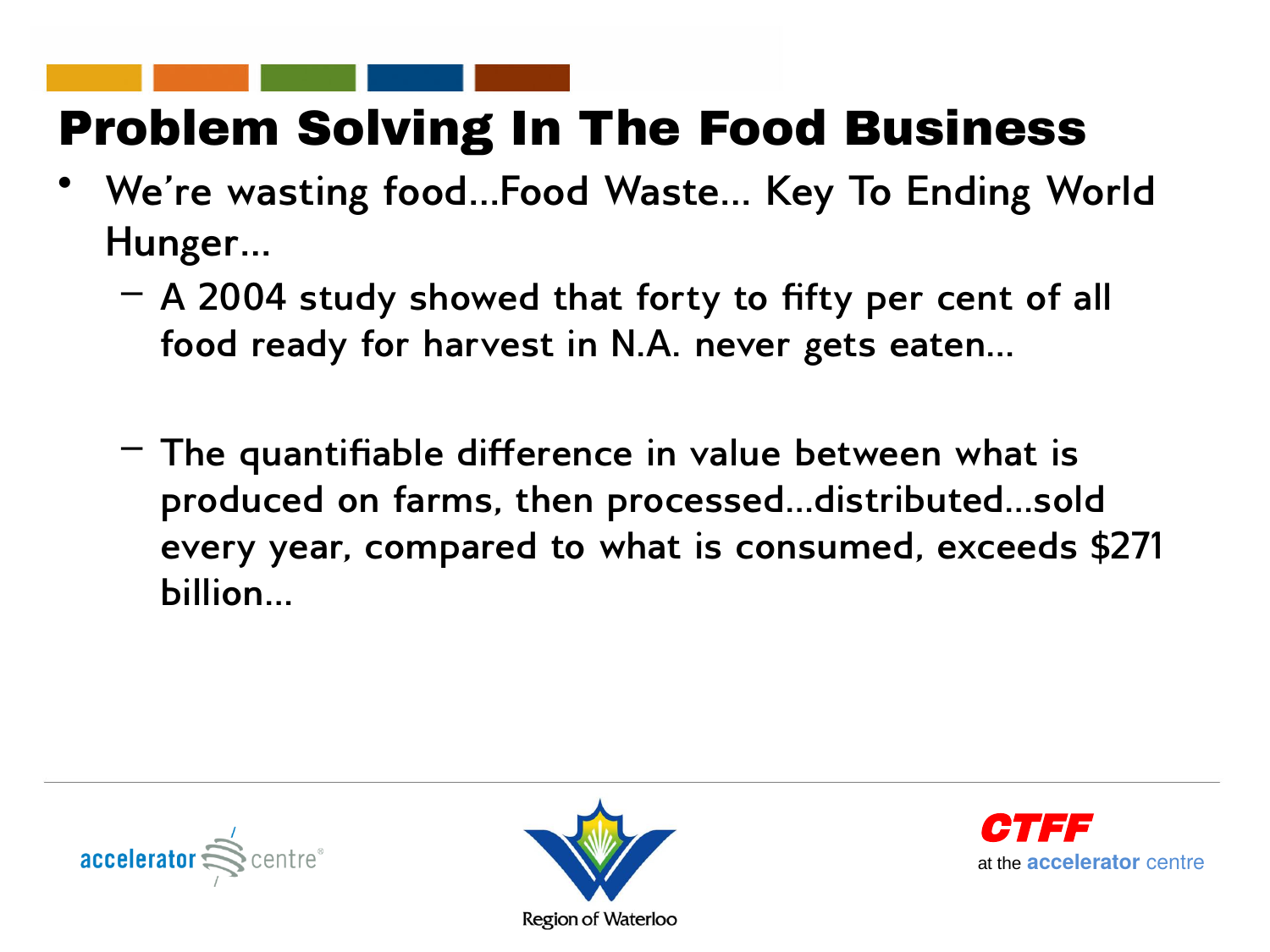

# Problem Solving In The Food Business
We’re wasting food…Food Waste… Key To Ending World Hunger…
A 2004 study showed that forty to fifty per cent of all food ready for harvest in N.A. never gets eaten…

The quantifiable difference in value between what is produced on farms, then processed…distributed…sold every year, compared to what is consumed, exceeds $271 billion…